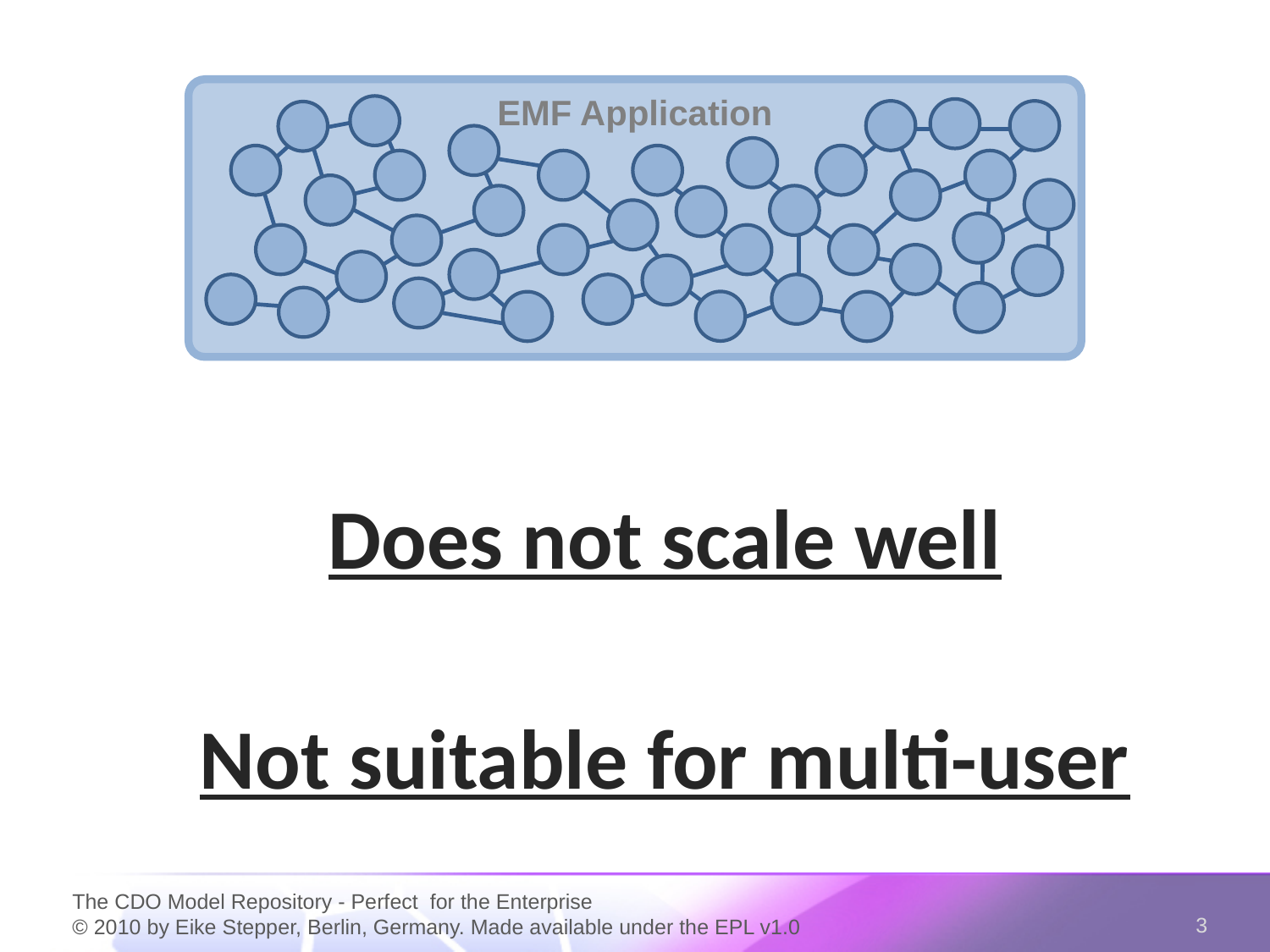

EMF Application

Does not scale well
Not suitable for multi-user
The CDO Model Repository - Perfect  for the Enterprise
© 2010 by Eike Stepper, Berlin, Germany. Made available under the EPL v1.0
3